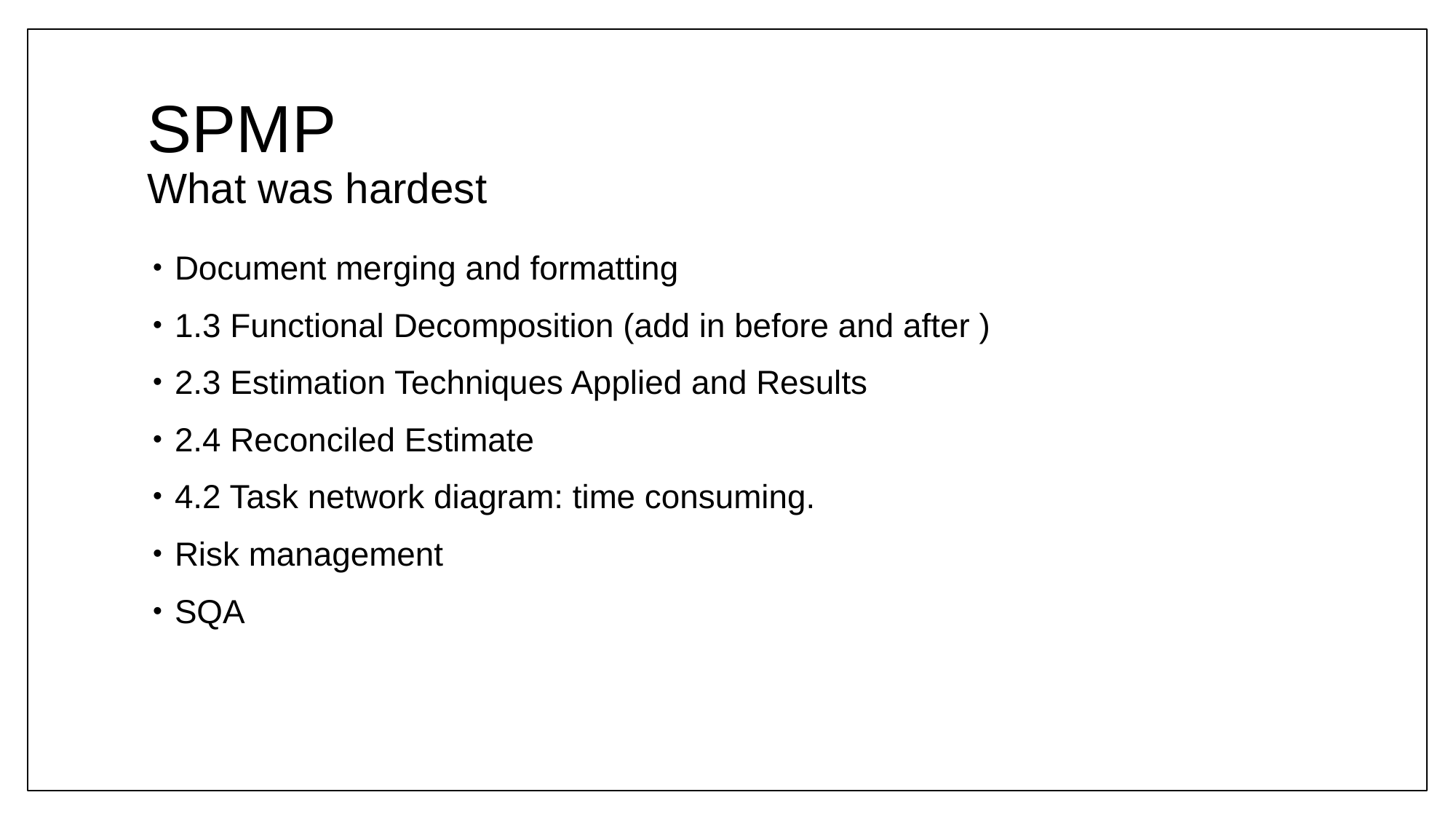

# SPMP What was hardest
Document merging and formatting
1.3 Functional Decomposition (add in before and after )
2.3 Estimation Techniques Applied and Results
2.4 Reconciled Estimate
4.2 Task network diagram: time consuming.
Risk management
SQA